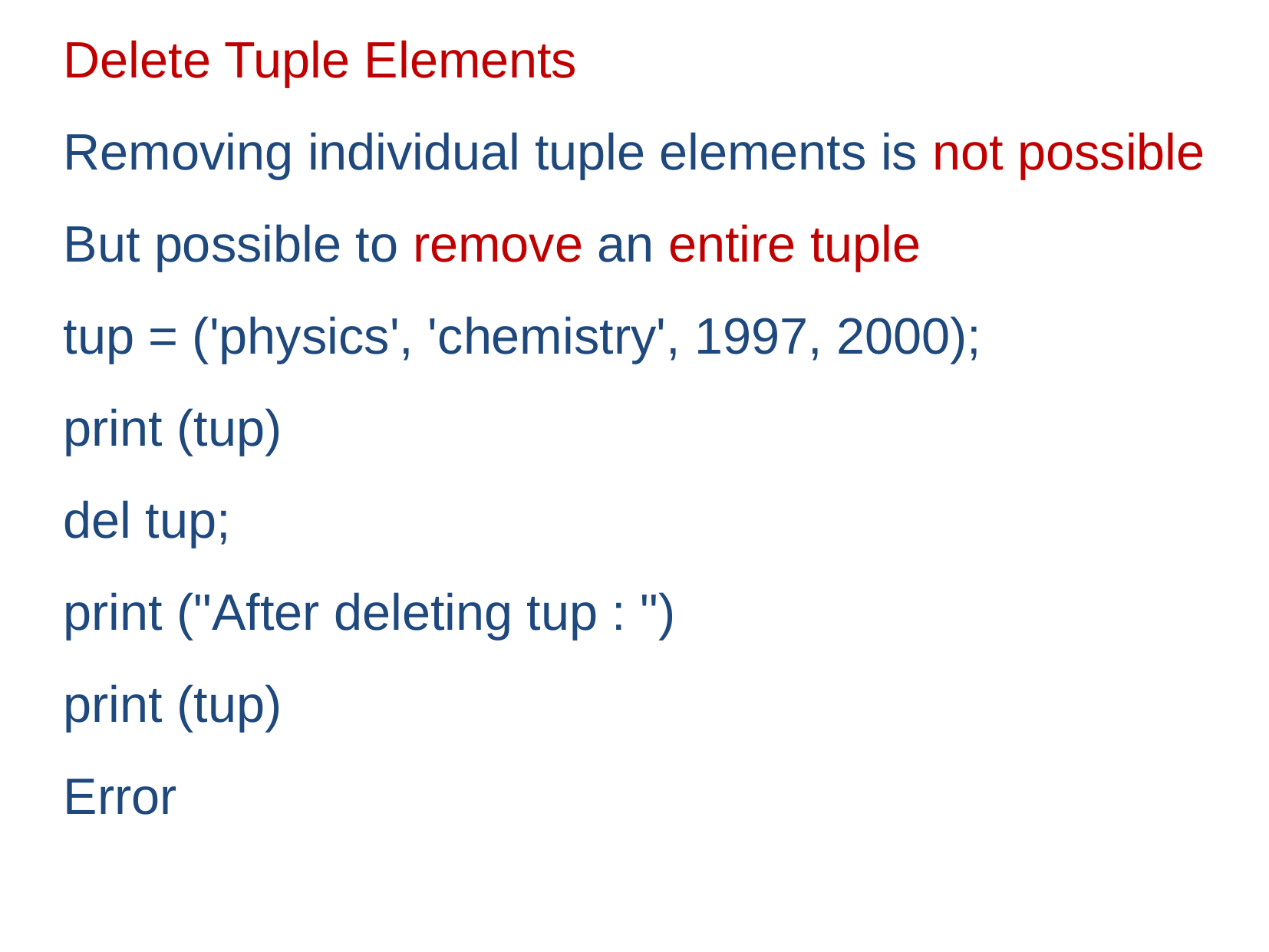

Delete Tuple Elements
Removing individual tuple elements is not possible
But possible to remove an entire tuple
tup = ('physics', 'chemistry', 1997, 2000);
print (tup)
del tup;
print ("After deleting tup : ")
print (tup)
Error